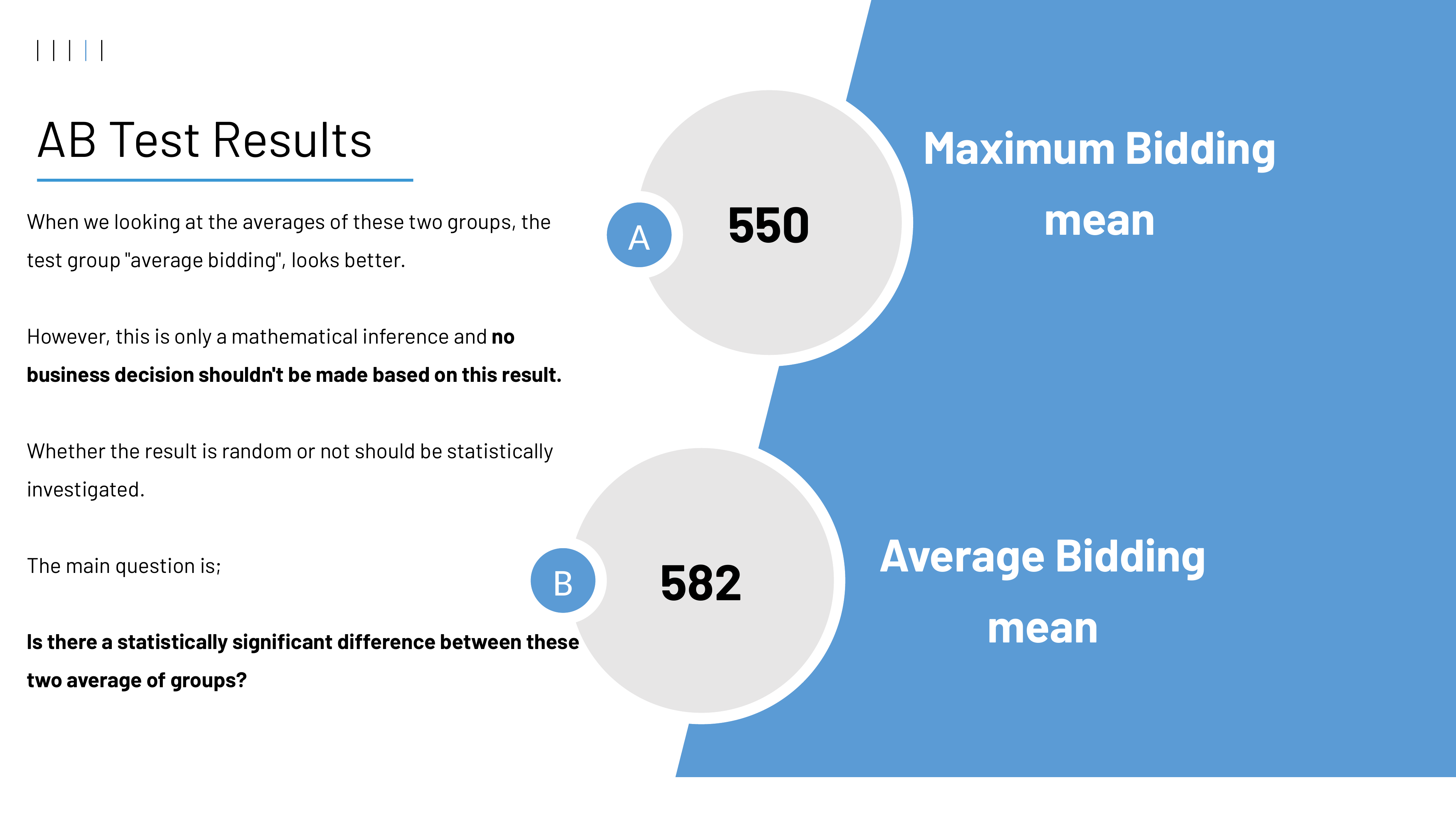

550
Maximum Bidding
mean
AB Test Results

When we looking at the averages of these two groups, the test group "average bidding", looks better.

However, this is only a mathematical inference and no business decision shouldn't be made based on this result.

Whether the result is random or not should be statistically investigated.

The main question is;

Is there a statistically significant difference between these two average of groups?
A
582
Average Bidding
mean
B